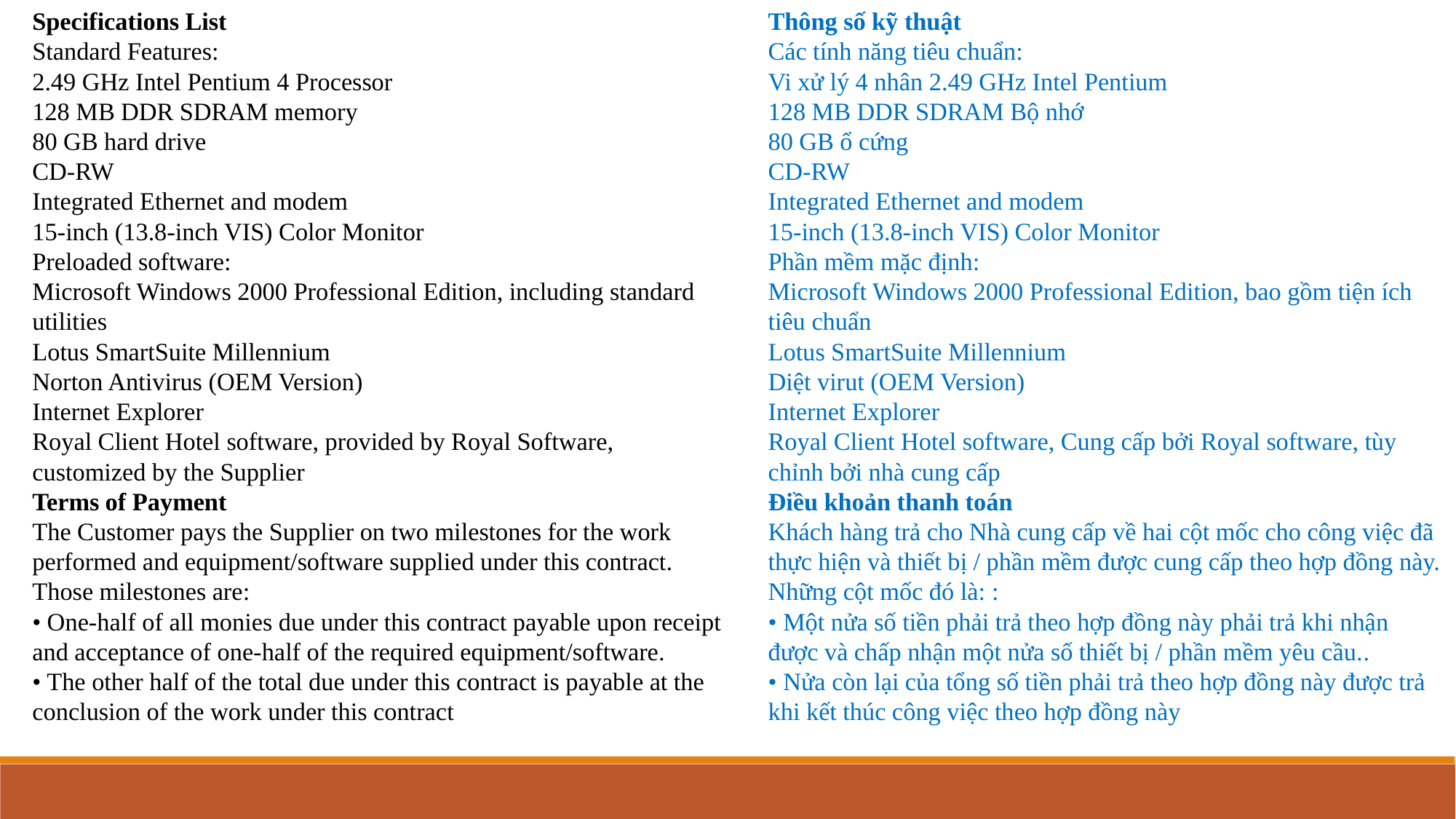

Specifications List
Standard Features:
2.49 GHz Intel Pentium 4 Processor
128 MB DDR SDRAM memory
80 GB hard drive
CD-RW
Integrated Ethernet and modem
15-inch (13.8-inch VIS) Color Monitor
Preloaded software:
Microsoft Windows 2000 Professional Edition, including standard utilities
Lotus SmartSuite Millennium
Norton Antivirus (OEM Version)
Internet Explorer
Royal Client Hotel software, provided by Royal Software, customized by the Supplier
Terms of Payment
The Customer pays the Supplier on two milestones for the work performed and equipment/software supplied under this contract. Those milestones are:
• One-half of all monies due under this contract payable upon receipt and acceptance of one-half of the required equipment/software.
• The other half of the total due under this contract is payable at the conclusion of the work under this contract
Thông số kỹ thuật
Các tính năng tiêu chuẩn:
Vi xử lý 4 nhân 2.49 GHz Intel Pentium
128 MB DDR SDRAM Bộ nhớ
80 GB ổ cứng
CD-RW
Integrated Ethernet and modem
15-inch (13.8-inch VIS) Color Monitor
Phần mềm mặc định:
Microsoft Windows 2000 Professional Edition, bao gồm tiện ích tiêu chuẩn
Lotus SmartSuite Millennium
Diệt virut (OEM Version)
Internet Explorer
Royal Client Hotel software, Cung cấp bởi Royal software, tùy chỉnh bởi nhà cung cấp
Điều khoản thanh toán
Khách hàng trả cho Nhà cung cấp về hai cột mốc cho công việc đã thực hiện và thiết bị / phần mềm được cung cấp theo hợp đồng này. Những cột mốc đó là: :
• Một nửa số tiền phải trả theo hợp đồng này phải trả khi nhận được và chấp nhận một nửa số thiết bị / phần mềm yêu cầu..
• Nửa còn lại của tổng số tiền phải trả theo hợp đồng này được trả khi kết thúc công việc theo hợp đồng này